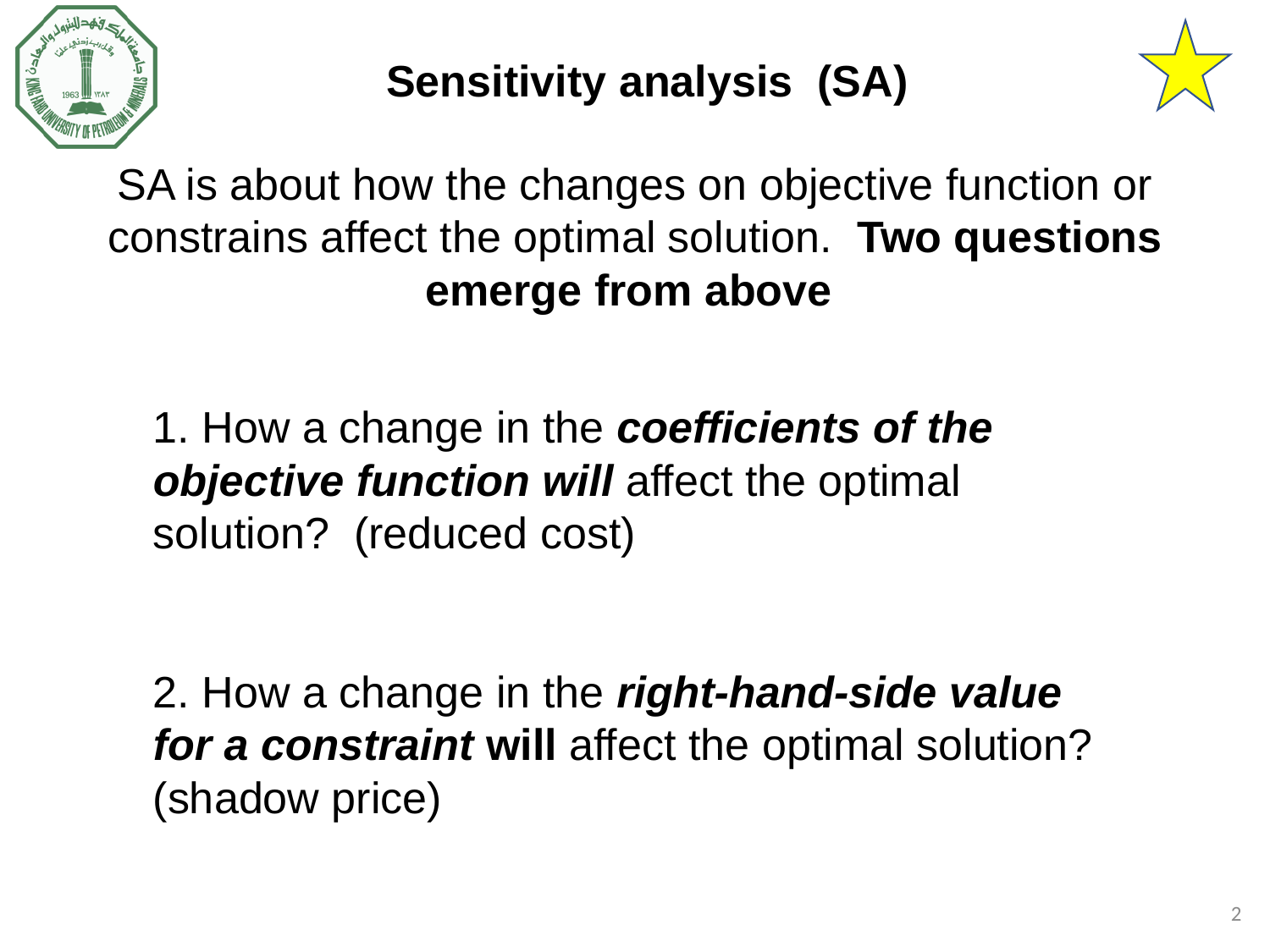

Sensitivity analysis  (SA)
SA is about how the changes on objective function or constrains affect the optimal solution.  Two questions emerge from above
1. How a change in the coefficients of the objective function will affect the optimal
solution?  (reduced cost)

2. How a change in the right-hand-side value for a constraint will affect the optimal solution? (shadow price)
2